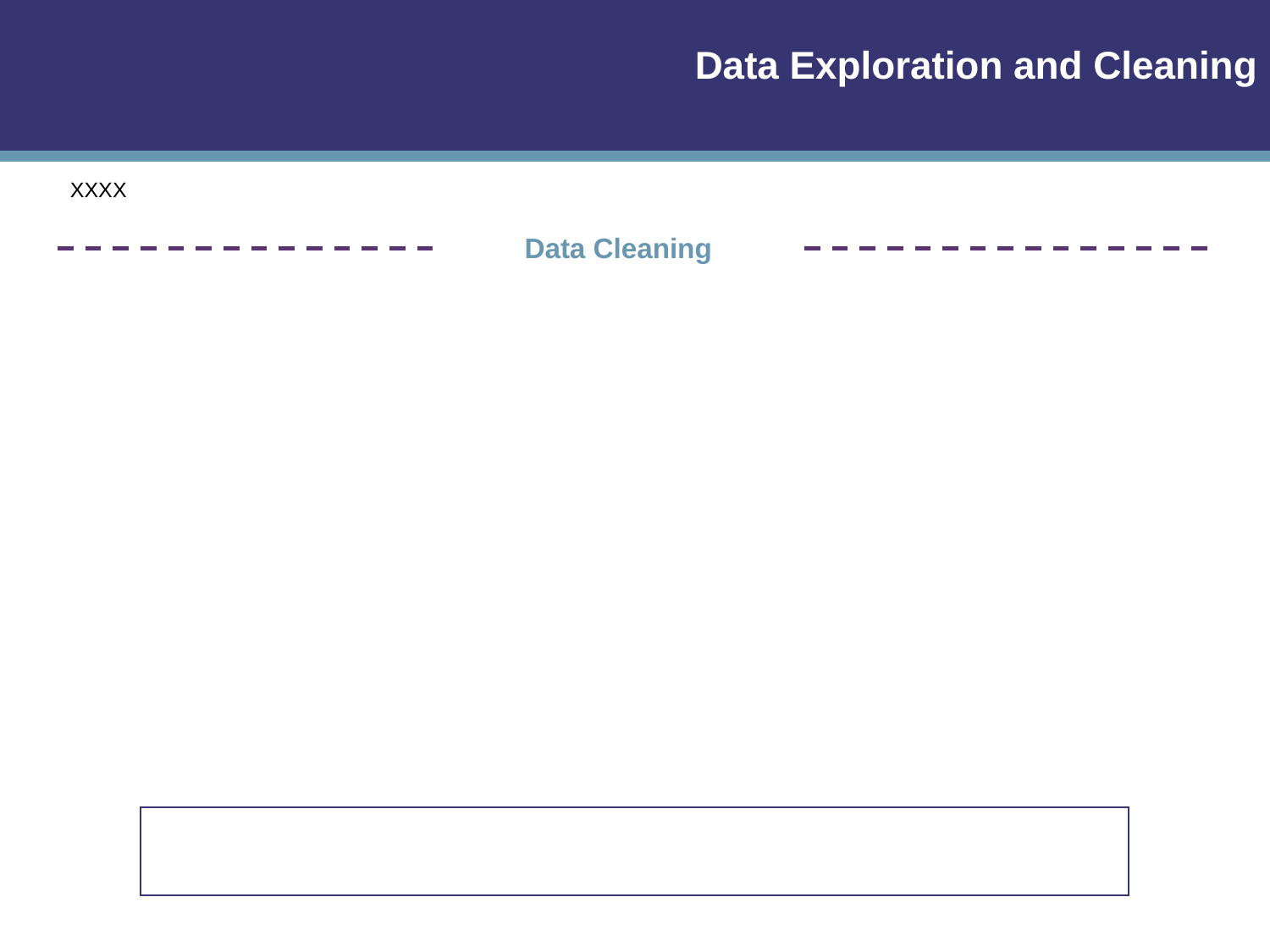

Data Exploration and Cleaning
XXXX
Data Cleaning